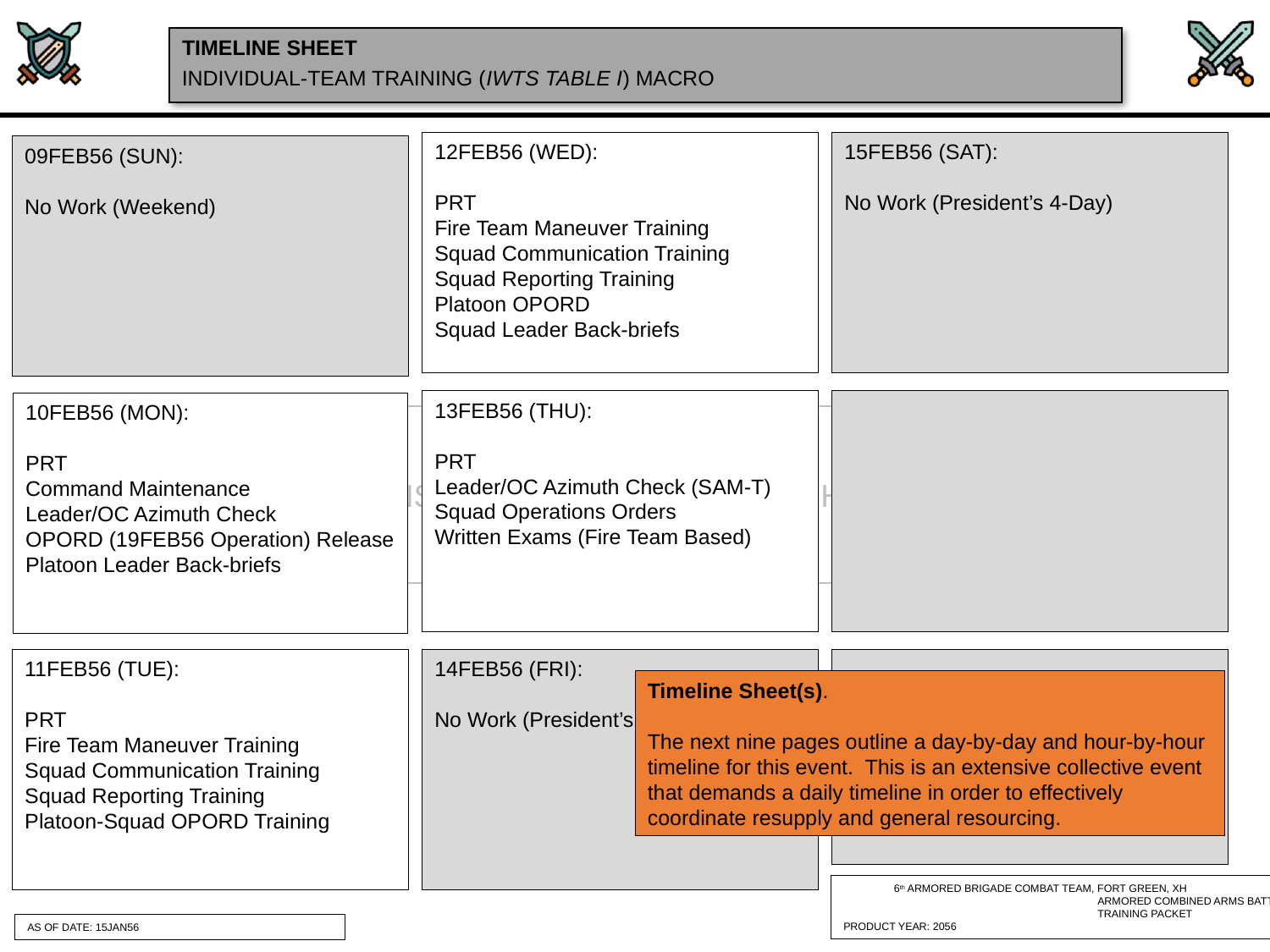

INDIVIDUAL-TEAM TRAINING (IWTS TABLE I) MACRO
12FEB56 (WED):

PRT
Fire Team Maneuver Training
Squad Communication Training
Squad Reporting Training
Platoon OPORD
Squad Leader Back-briefs

15FEB56 (SAT):

No Work (President’s 4-Day)

09FEB56 (SUN):

No Work (Weekend)

13FEB56 (THU):

PRT
Leader/OC Azimuth Check (SAM-T)
Squad Operations Orders
Written Exams (Fire Team Based)

10FEB56 (MON):

PRT
Command Maintenance
Leader/OC Azimuth Check
OPORD (19FEB56 Operation) Release
Platoon Leader Back-briefs

11FEB56 (TUE):

PRT
Fire Team Maneuver Training
Squad Communication Training
Squad Reporting Training
Platoon-Squad OPORD Training

14FEB56 (FRI):

No Work (President’s 4-Day)

Timeline Sheet(s).

The next nine pages outline a day-by-day and hour-by-hour timeline for this event.  This is an extensive collective event that demands a daily timeline in order to effectively coordinate resupply and general resourcing.
AS OF DATE: 15JAN56